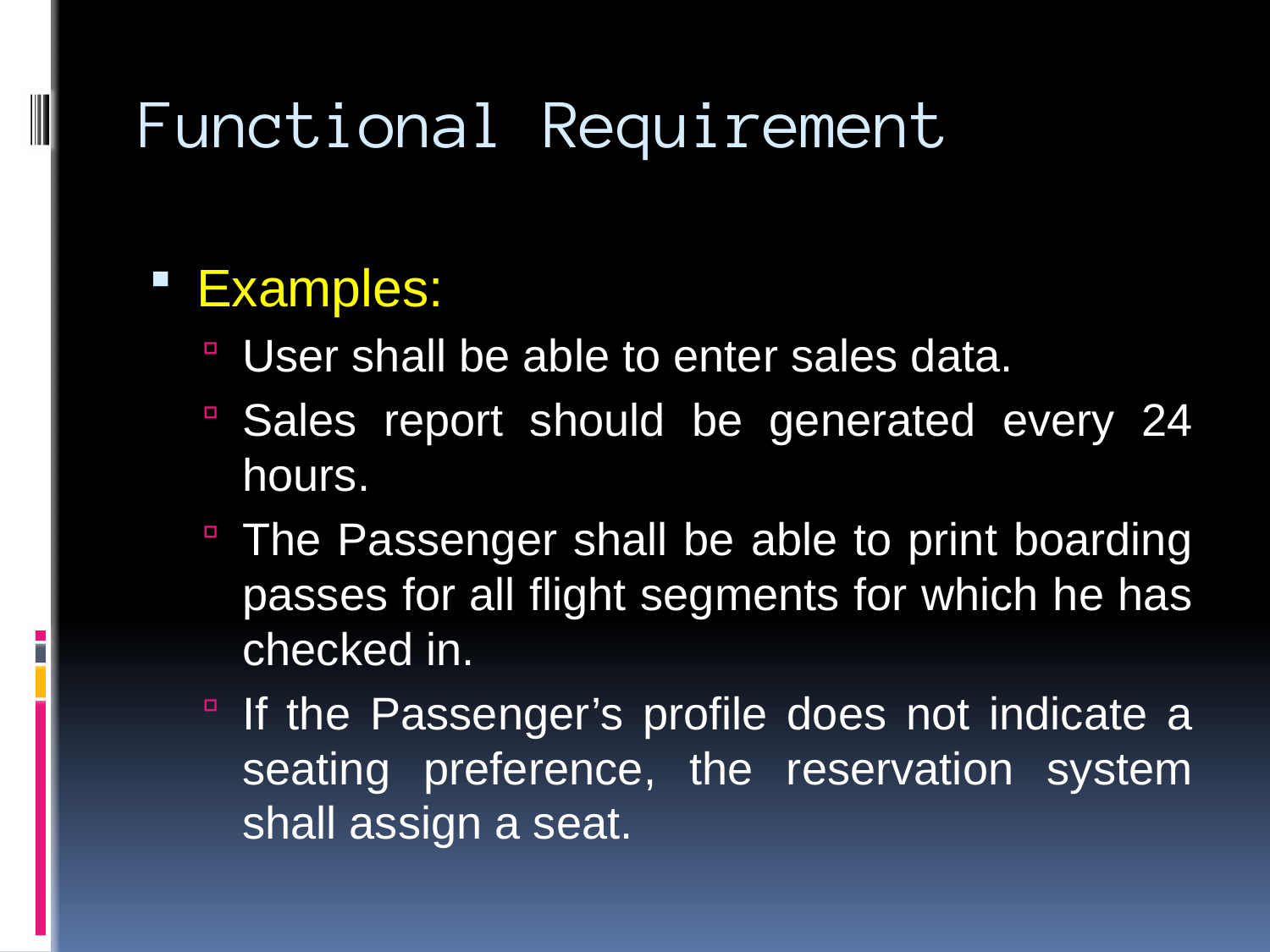

# Functional Requirement
Examples:
User shall be able to enter sales data.
Sales report should be generated every 24 hours.
The Passenger shall be able to print boarding passes for all flight segments for which he has checked in.
If the Passenger’s profile does not indicate a seating preference, the reservation system shall assign a seat.